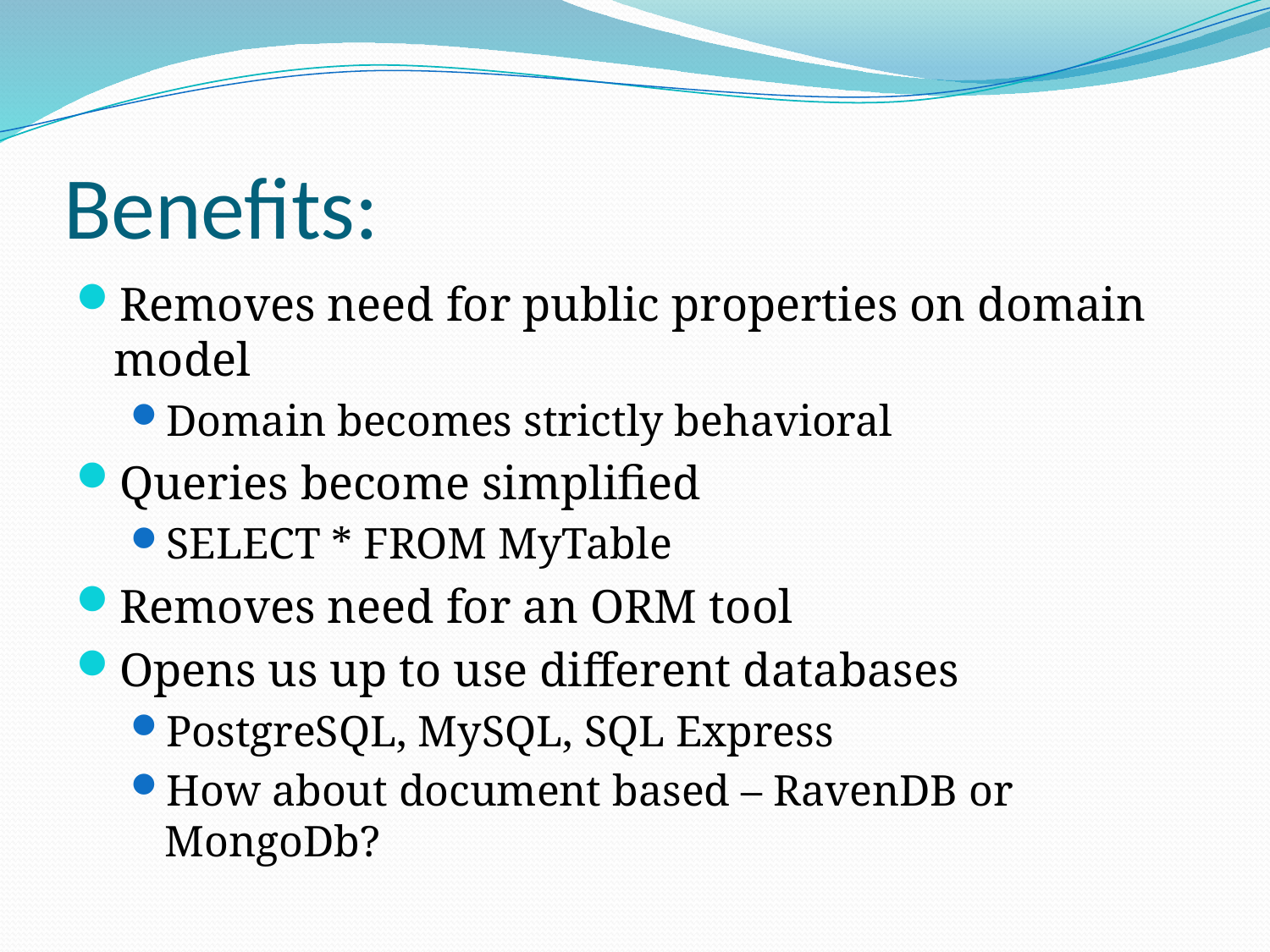

# Benefits:
Removes need for public properties on domain model
Domain becomes strictly behavioral
Queries become simplified
SELECT * FROM MyTable
Removes need for an ORM tool
Opens us up to use different databases
PostgreSQL, MySQL, SQL Express
How about document based – RavenDB or MongoDb?